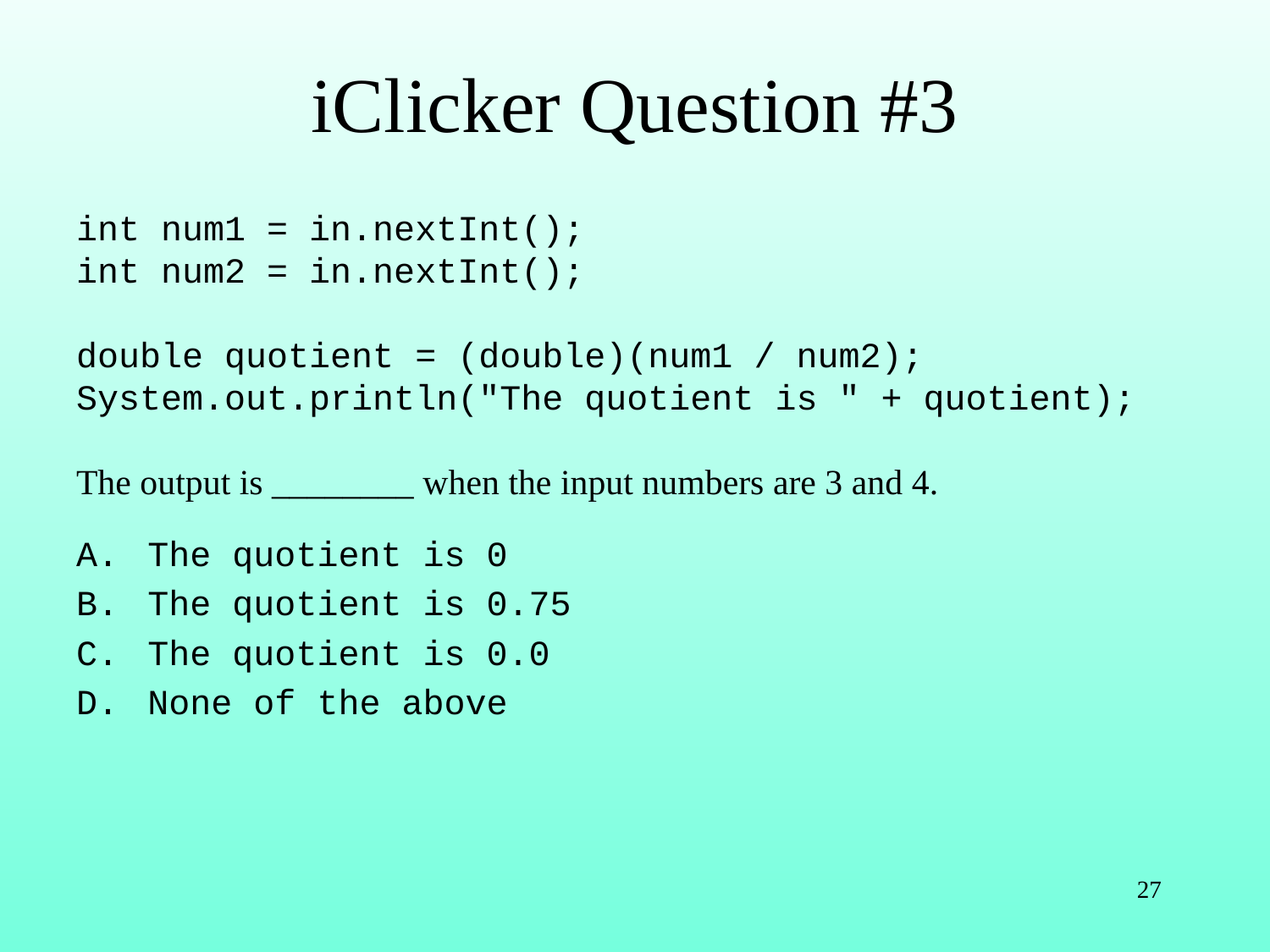

# iClicker Question #3
int num1 = in.nextInt();
int num2 = in.nextInt();

double quotient = (double)(num1 / num2);
System.out.println("The quotient is " + quotient);

The output is ________ when the input numbers are 3 and 4.

The quotient is 0
The quotient is 0.75
The quotient is 0.0
None of the above

27